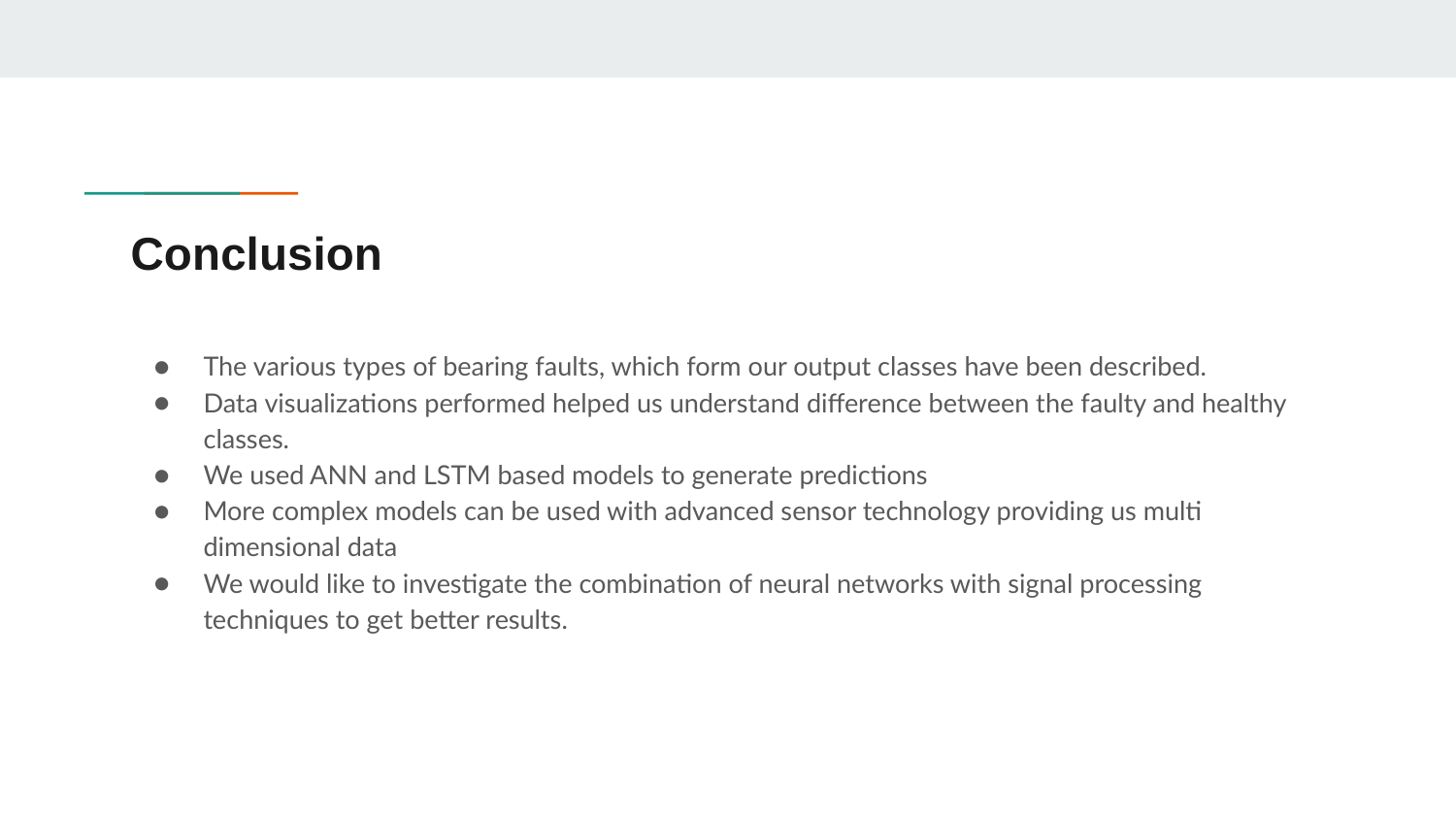

# Conclusion
The various types of bearing faults, which form our output classes have been described.
Data visualizations performed helped us understand difference between the faulty and healthy classes.
We used ANN and LSTM based models to generate predictions
More complex models can be used with advanced sensor technology providing us multi dimensional data
We would like to investigate the combination of neural networks with signal processing techniques to get better results.